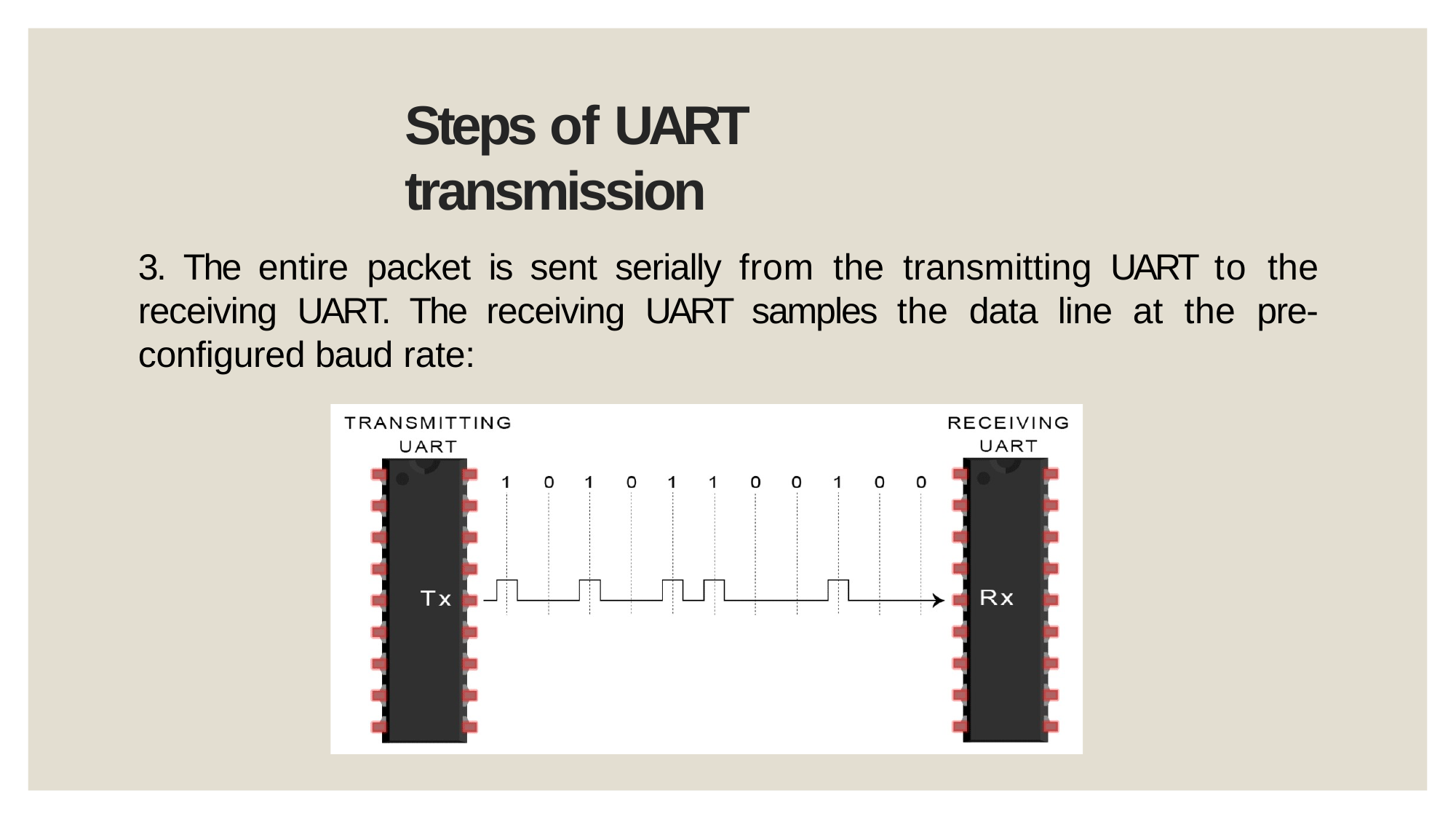

Steps of UART transmission
3. The entire packet is sent serially from the transmitting UART to the  receiving UART. The receiving UART samples the data line at the pre-  configured baud rate: